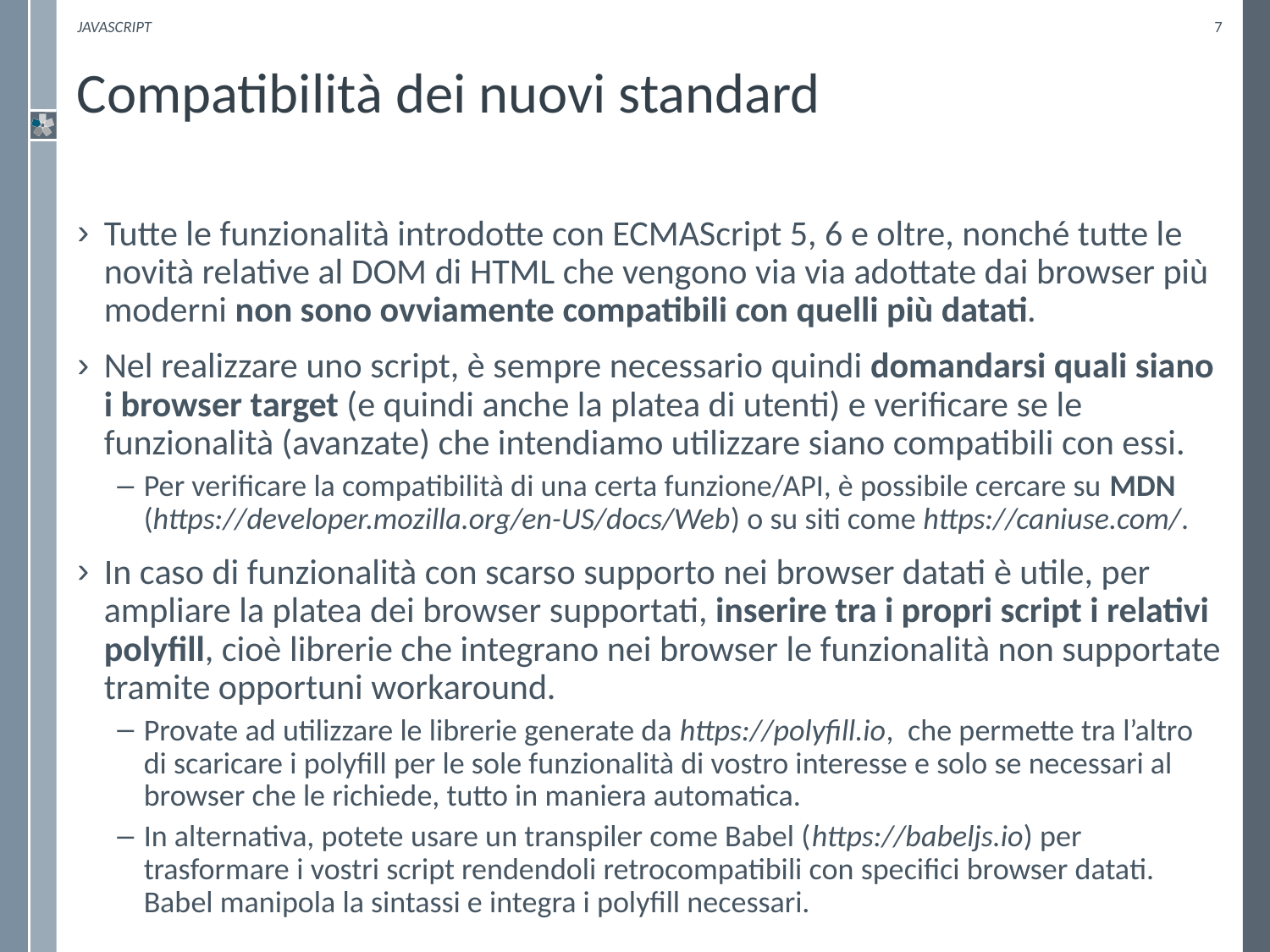

Javascript
7
# Compatibilità dei nuovi standard
Tutte le funzionalità introdotte con ECMAScript 5, 6 e oltre, nonché tutte le novità relative al DOM di HTML che vengono via via adottate dai browser più moderni non sono ovviamente compatibili con quelli più datati.
Nel realizzare uno script, è sempre necessario quindi domandarsi quali siano i browser target (e quindi anche la platea di utenti) e verificare se le funzionalità (avanzate) che intendiamo utilizzare siano compatibili con essi.
Per verificare la compatibilità di una certa funzione/API, è possibile cercare su MDN (https://developer.mozilla.org/en-US/docs/Web) o su siti come https://caniuse.com/.
In caso di funzionalità con scarso supporto nei browser datati è utile, per ampliare la platea dei browser supportati, inserire tra i propri script i relativi polyfill, cioè librerie che integrano nei browser le funzionalità non supportate tramite opportuni workaround.
Provate ad utilizzare le librerie generate da https://polyfill.io,  che permette tra l’altro di scaricare i polyfill per le sole funzionalità di vostro interesse e solo se necessari al browser che le richiede, tutto in maniera automatica.
In alternativa, potete usare un transpiler come Babel (https://babeljs.io) per trasformare i vostri script rendendoli retrocompatibili con specifici browser datati. Babel manipola la sintassi e integra i polyfill necessari.